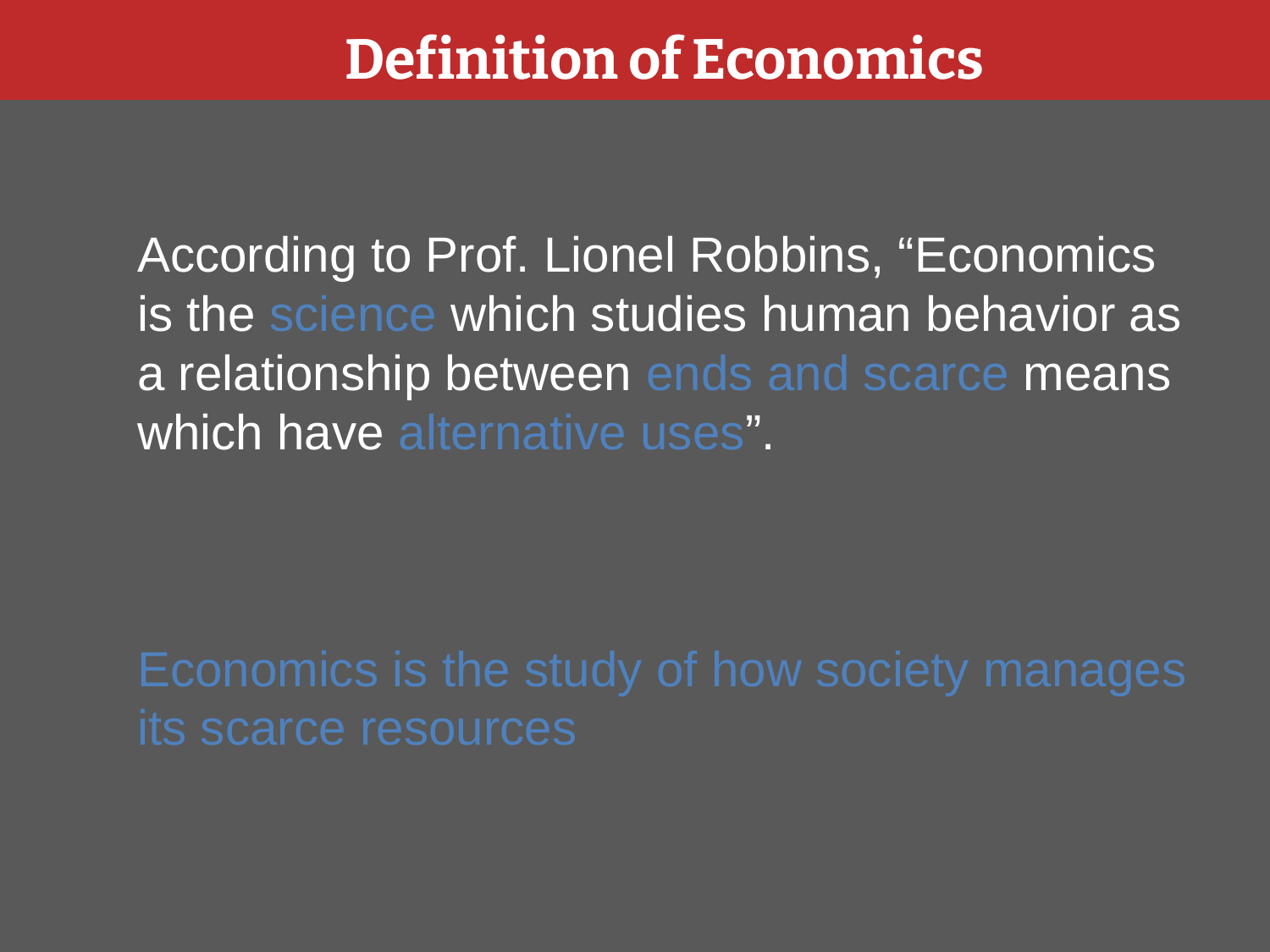

Definition of Economics
According to Prof. Lionel Robbins, “Economics is the science which studies human behavior as a relationship between ends and scarce means which have alternative uses”.

Economics is the study of how society manages its scarce resources